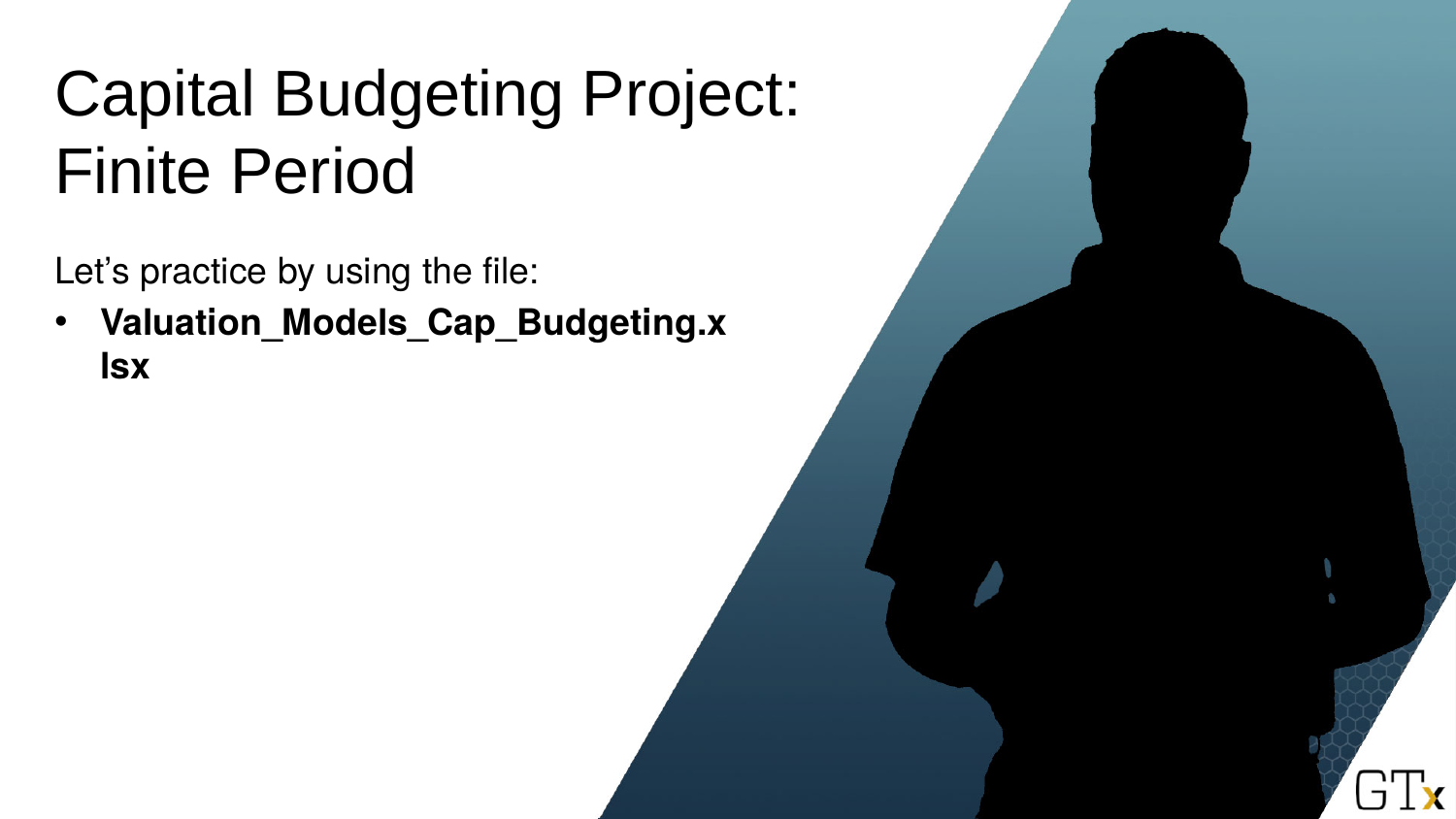

# Capital Budgeting Project: Finite Period
Let’s practice by using the file:
Valuation_Models_Cap_Budgeting.xlsx